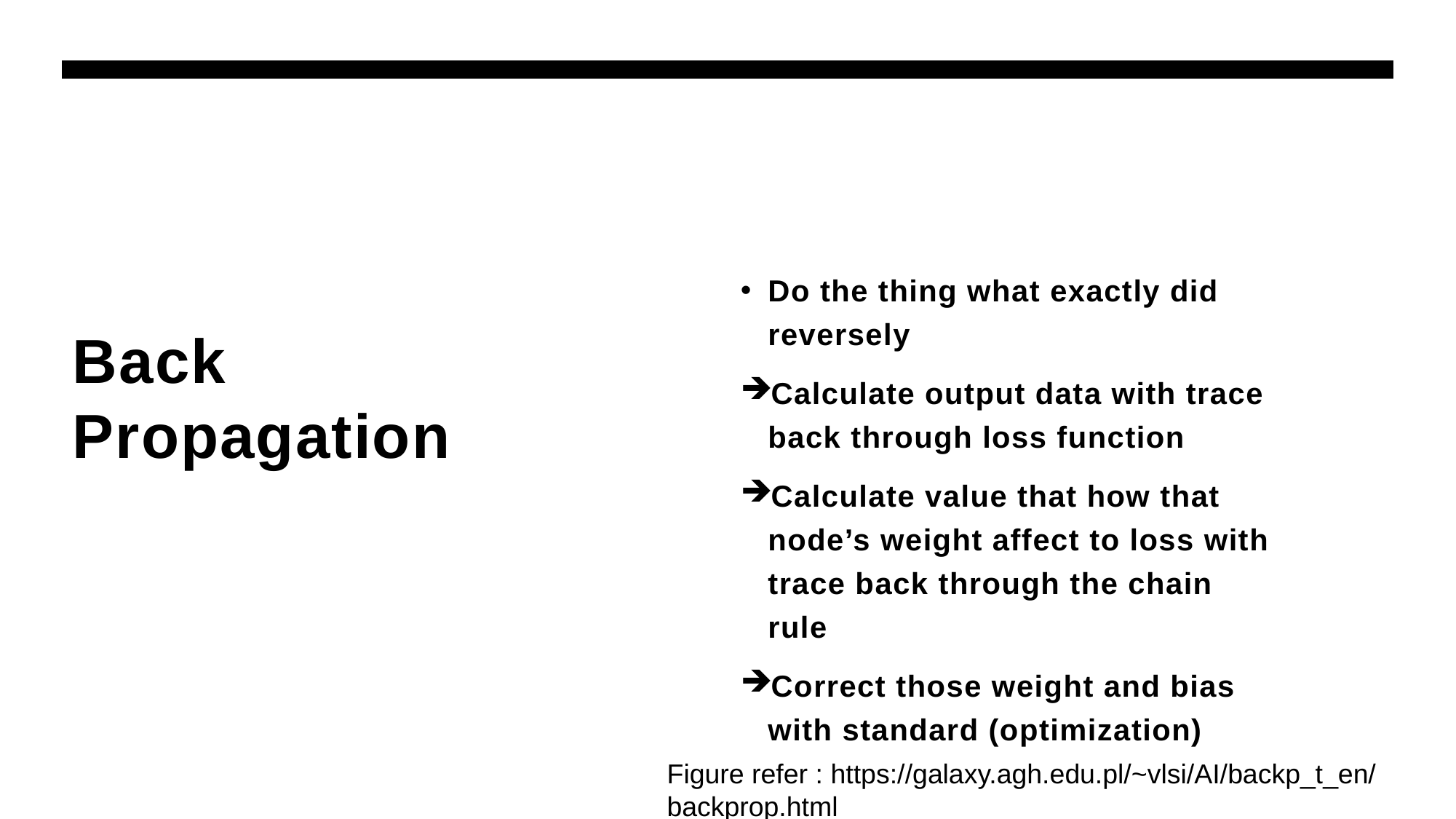

# Back Propagation
Do the thing what exactly did reversely
Calculate output data with trace back through loss function
Calculate value that how that node’s weight affect to loss with trace back through the chain rule
Correct those weight and bias with standard (optimization)

Figure refer : https://galaxy.agh.edu.pl/~vlsi/AI/backp_t_en/backprop.html